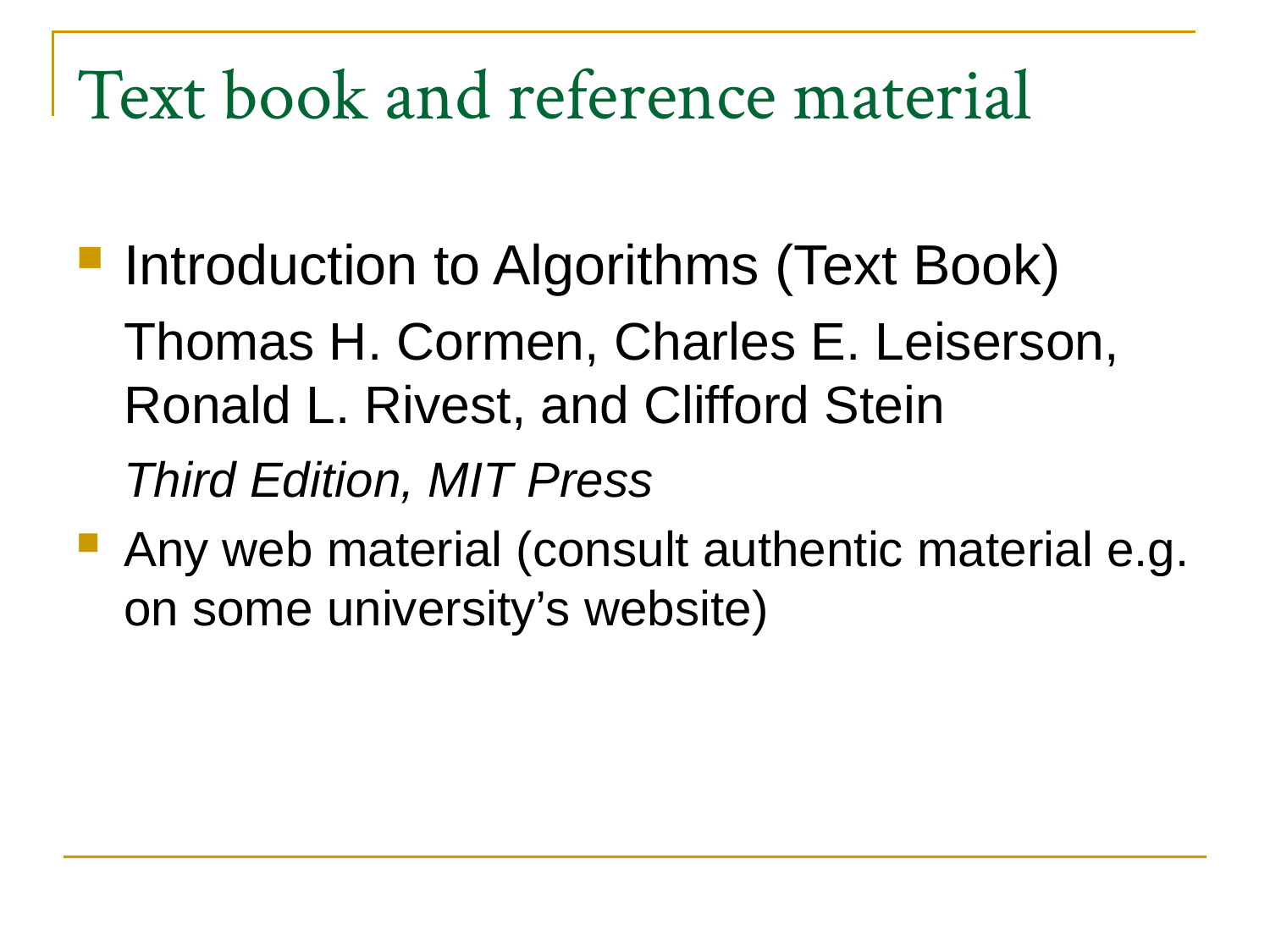

# Text book and reference material
Introduction to Algorithms (Text Book)
	Thomas H. Cormen, Charles E. Leiserson, Ronald L. Rivest, and Clifford Stein
	Third Edition, MIT Press
Any web material (consult authentic material e.g. on some university’s website)